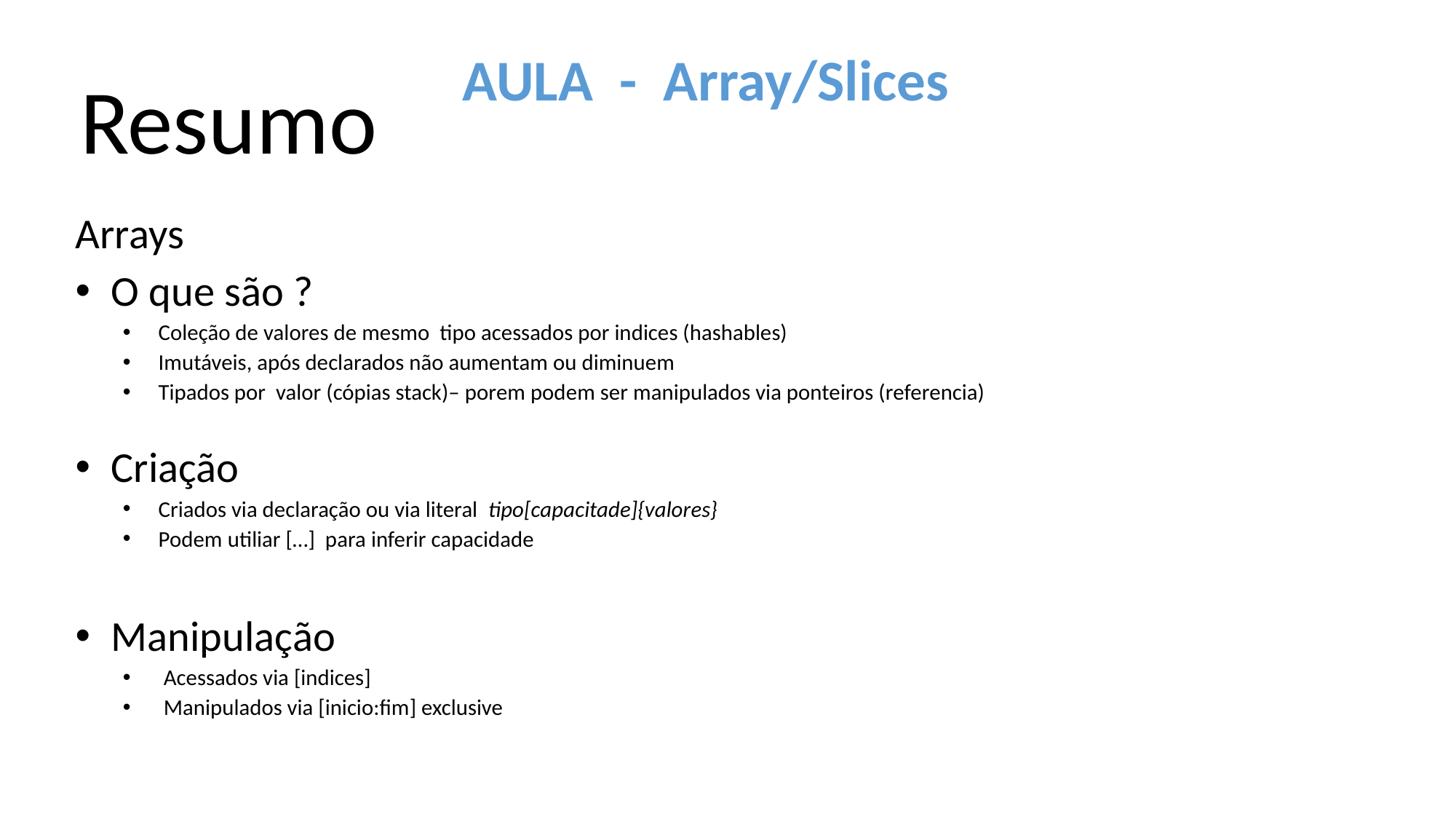

# Resumo
AULA  -  Array/Slices

Arrays
O que são ?
Coleção de valores de mesmo  tipo acessados por indices (hashables)
Imutáveis, após declarados não aumentam ou diminuem
Tipados por  valor (cópias stack)– porem podem ser manipulados via ponteiros (referencia)

Criação
Criados via declaração ou via literal  tipo[capacitade]{valores}
Podem utiliar […]  para inferir capacidade

Manipulação
 Acessados via [indices]
 Manipulados via [inicio:fim] exclusive